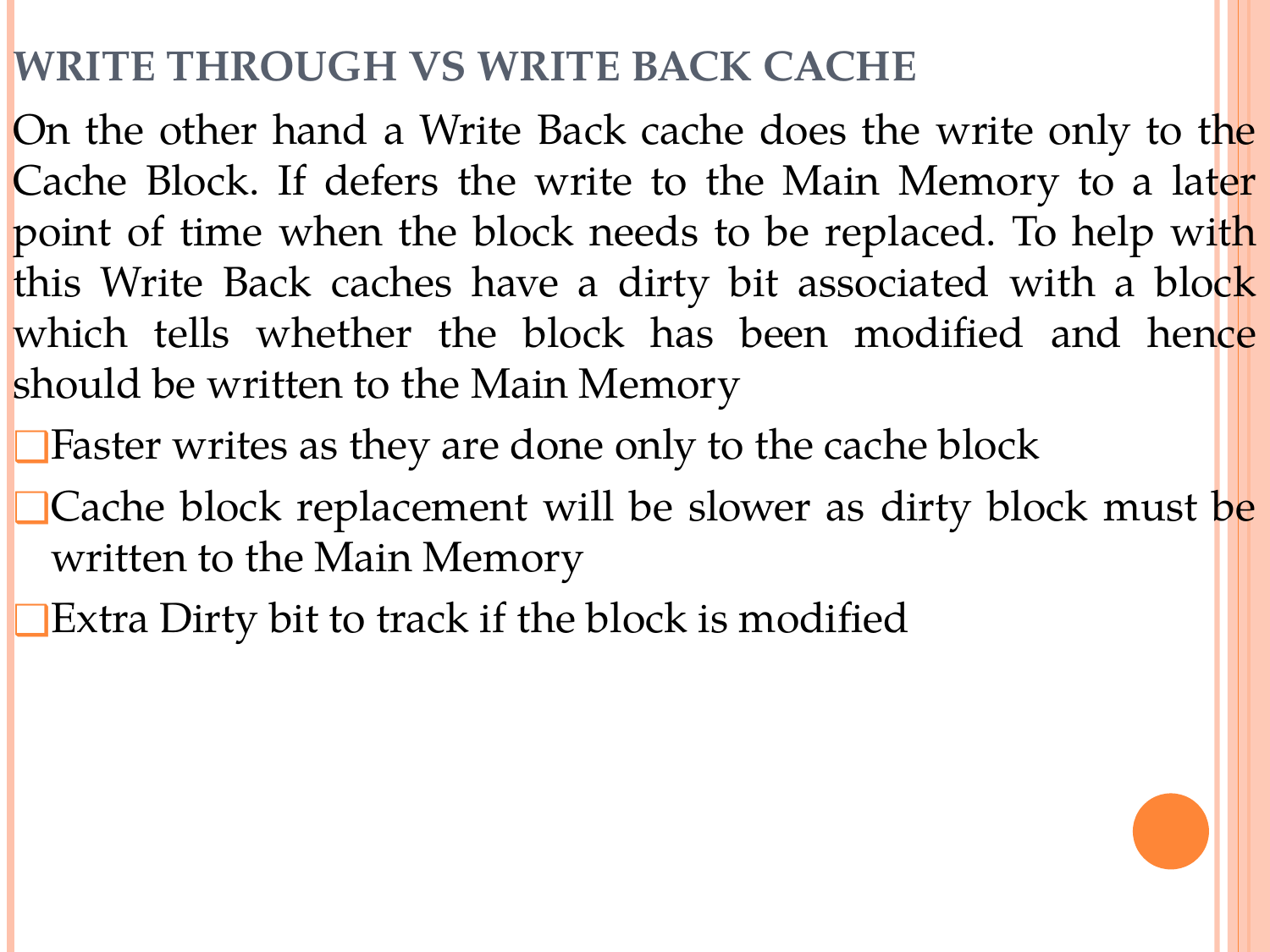

# WRITE THROUGH VS WRITE BACK CACHE
On the other hand a Write Back cache does the write only to the Cache Block. If defers the write to the Main Memory to a later point of time when the block needs to be replaced. To help with this Write Back caches have a dirty bit associated with a block which tells whether the block has been modified and hence should be written to the Main Memory
Faster writes as they are done only to the cache block
Cache block replacement will be slower as dirty block must be written to the Main Memory
Extra Dirty bit to track if the block is modified